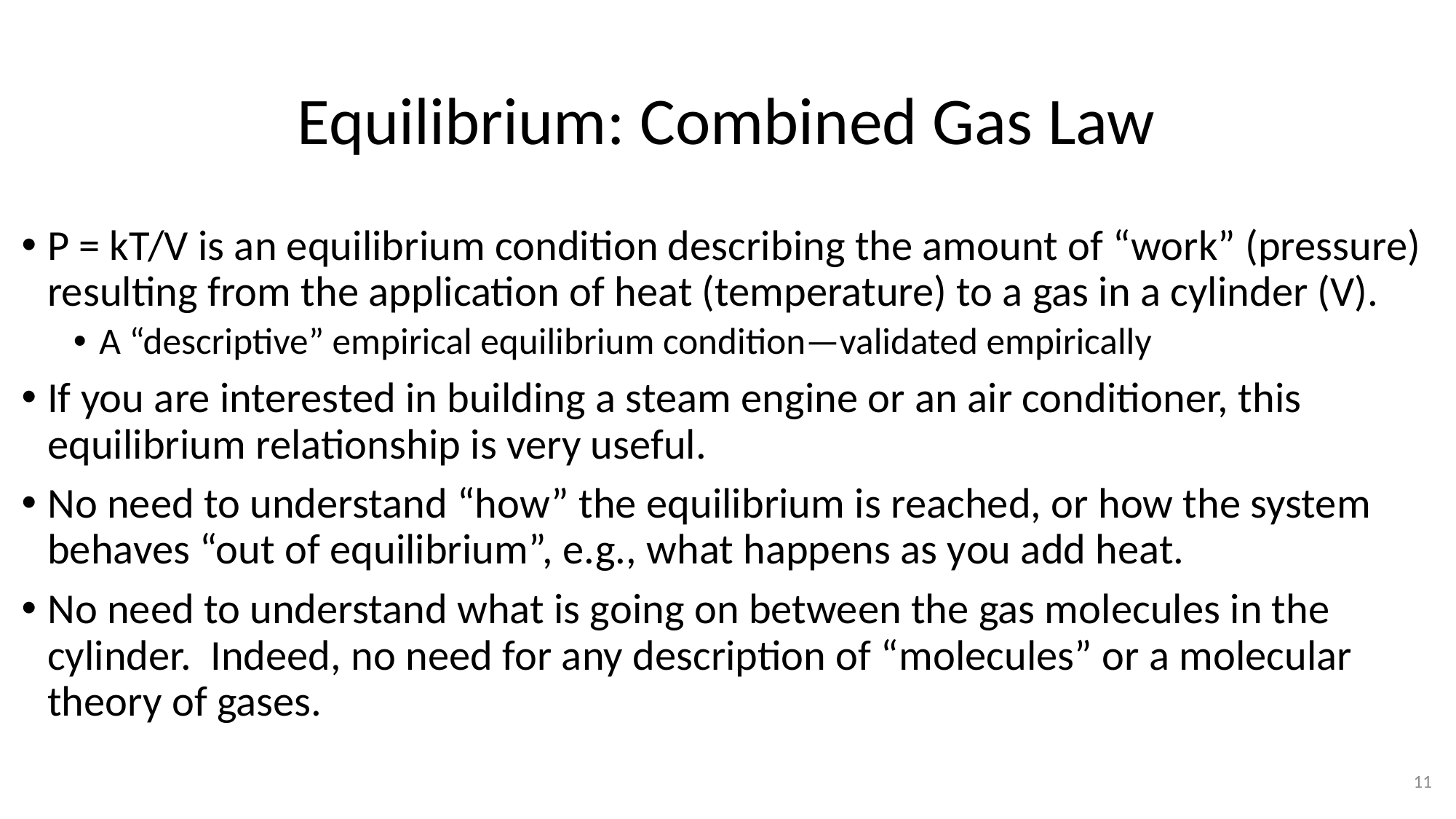

# Equilibrium: Combined Gas Law
P = kT/V is an equilibrium condition describing the amount of “work” (pressure) resulting from the application of heat (temperature) to a gas in a cylinder (V).
A “descriptive” empirical equilibrium condition—validated empirically
If you are interested in building a steam engine or an air conditioner, this equilibrium relationship is very useful.
No need to understand “how” the equilibrium is reached, or how the system behaves “out of equilibrium”, e.g., what happens as you add heat.
No need to understand what is going on between the gas molecules in the cylinder.  Indeed, no need for any description of “molecules” or a molecular theory of gases.

11